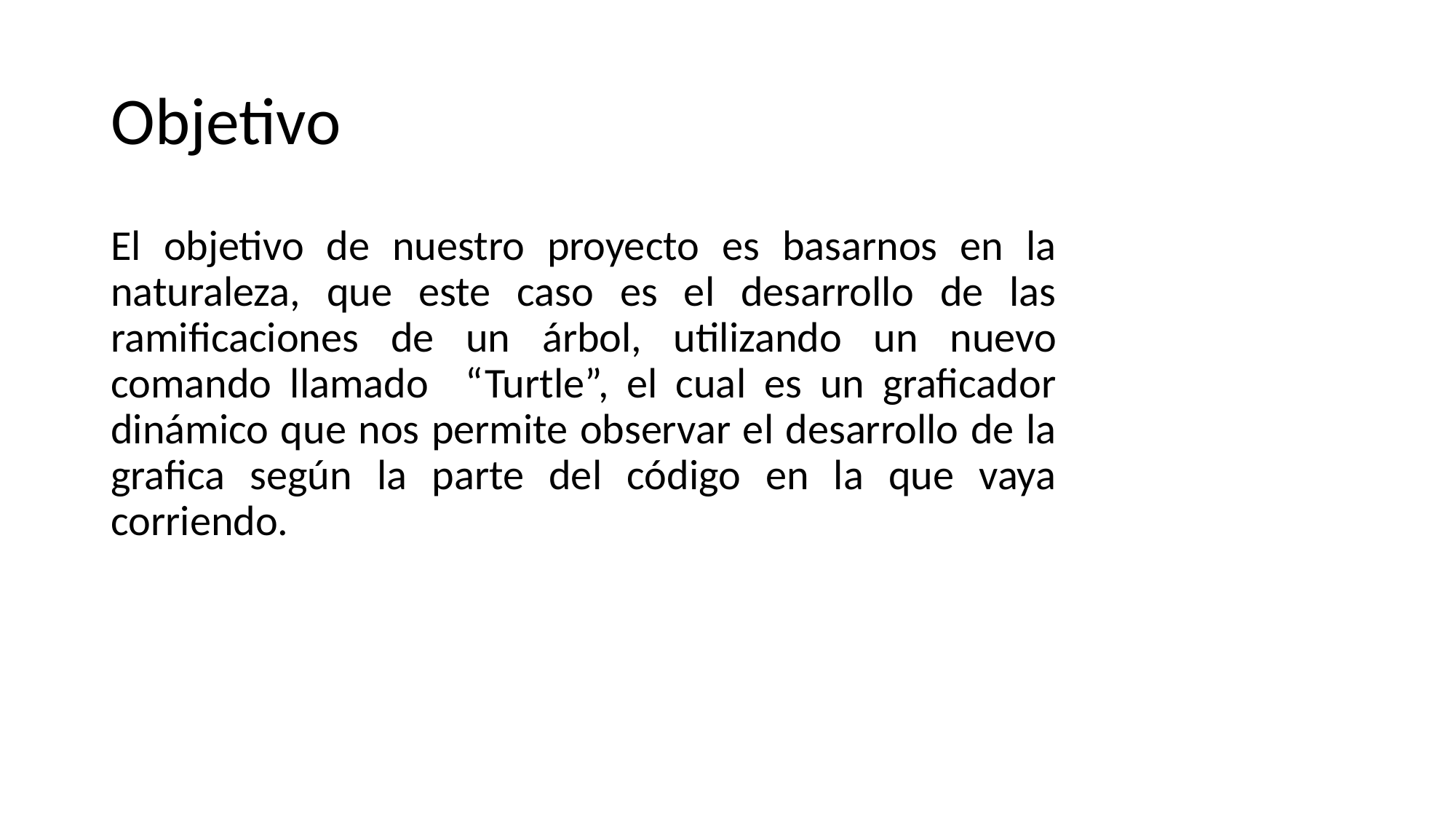

# Objetivo
El objetivo de nuestro proyecto es basarnos en la naturaleza, que este caso es el desarrollo de las ramificaciones de un árbol, utilizando un nuevo comando llamado  “Turtle”, el cual es un graficador dinámico que nos permite observar el desarrollo de la grafica según la parte del código en la que vaya corriendo.